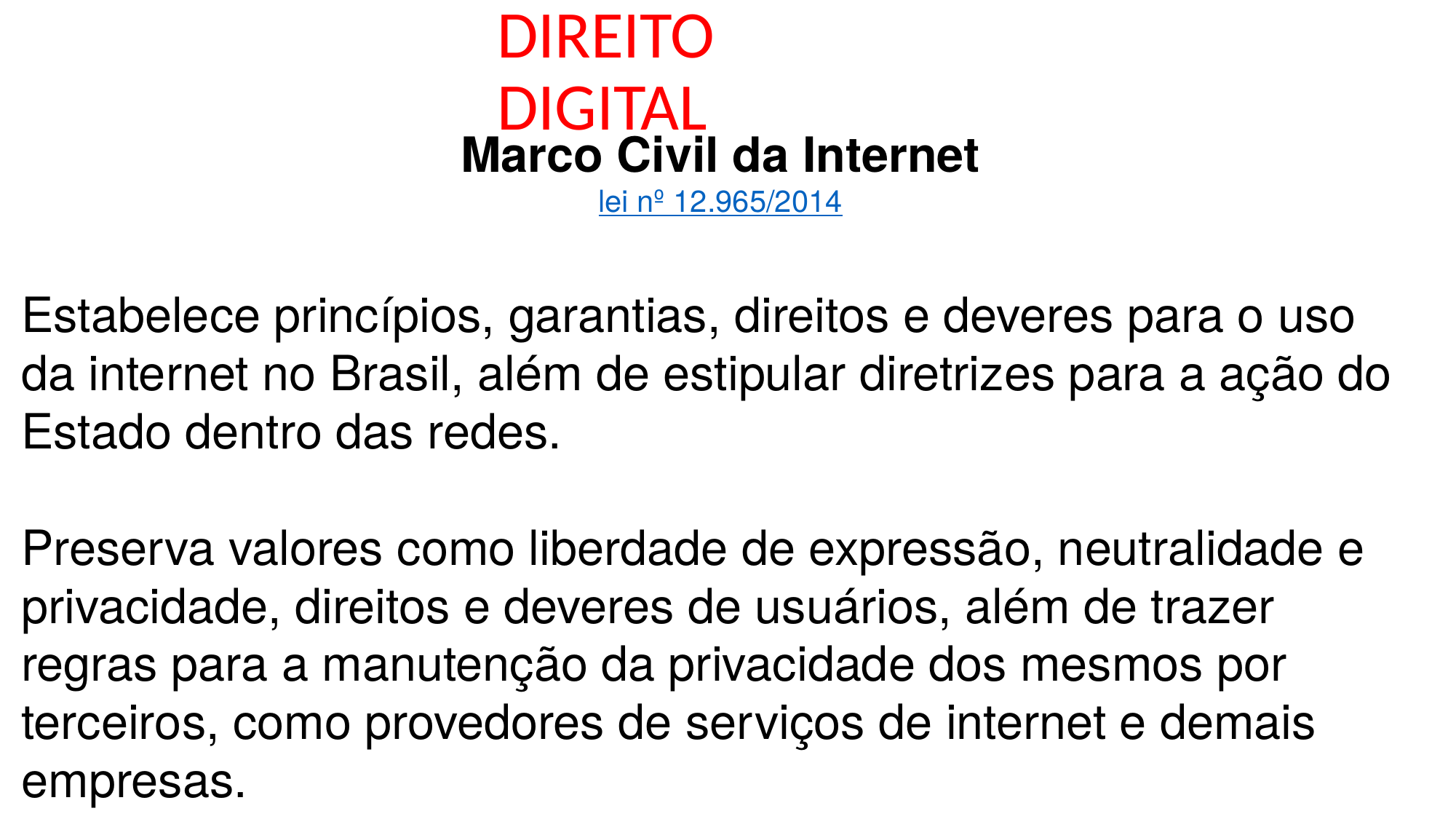

# DIREITO DIGITAL
Marco Civil da Internet
lei nº 12.965/2014

Estabelece princípios, garantias, direitos e deveres para o uso da internet no Brasil, além de estipular diretrizes para a ação do Estado dentro das redes.

Preserva valores como liberdade de expressão, neutralidade e privacidade, direitos e deveres de usuários, além de trazer regras para a manutenção da privacidade dos mesmos por terceiros, como provedores de serviços de internet e demais empresas.